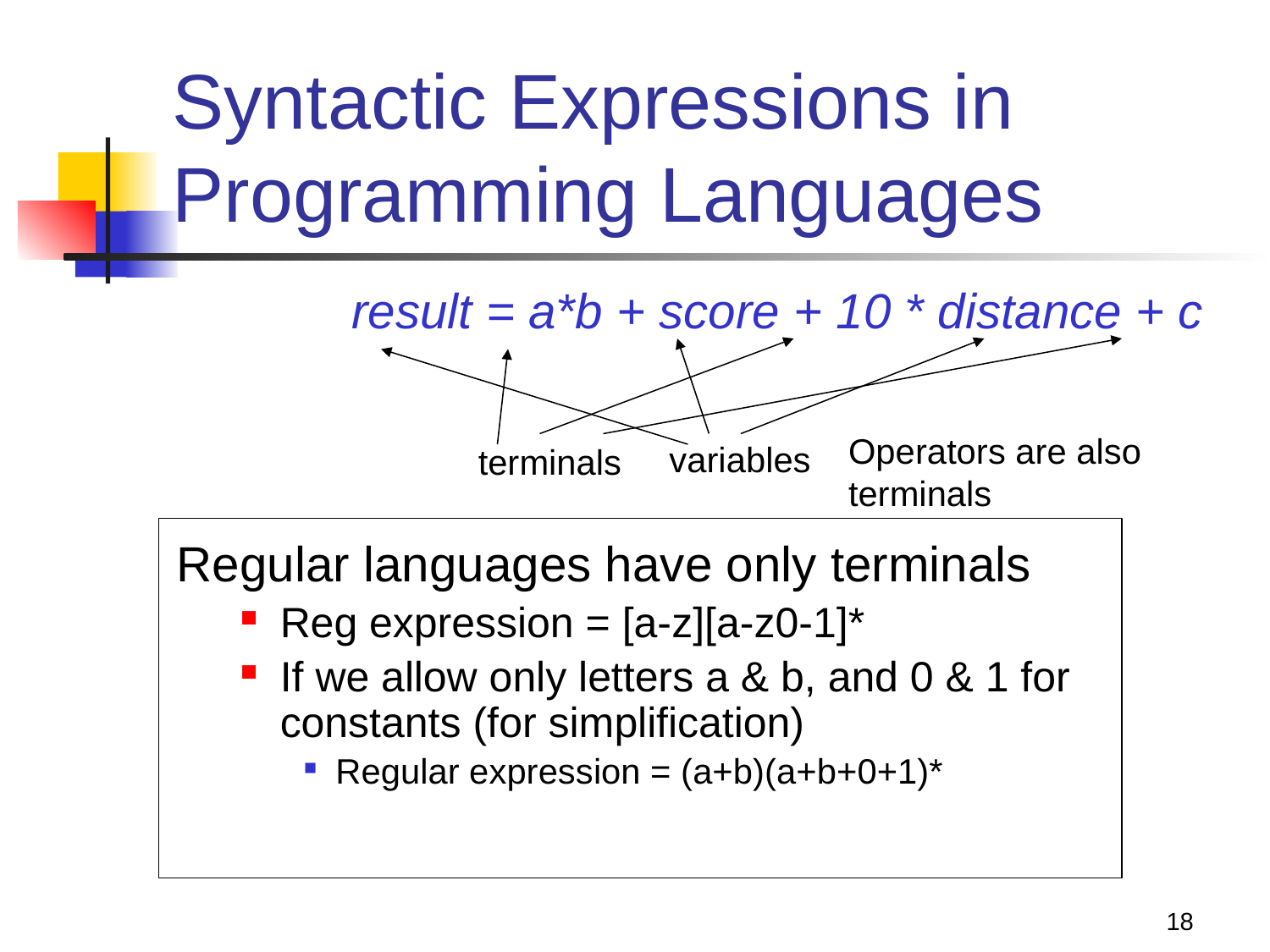

# Syntactic Expressions in Programming Languages
		result = a*b + score + 10 * distance + c

Regular languages have only terminals
Reg expression = [a-z][a-z0-1]*
If we allow only letters a & b, and 0 & 1 for constants (for simplification)
Regular expression = (a+b)(a+b+0+1)*

Operators are also
terminals
variables
terminals

18